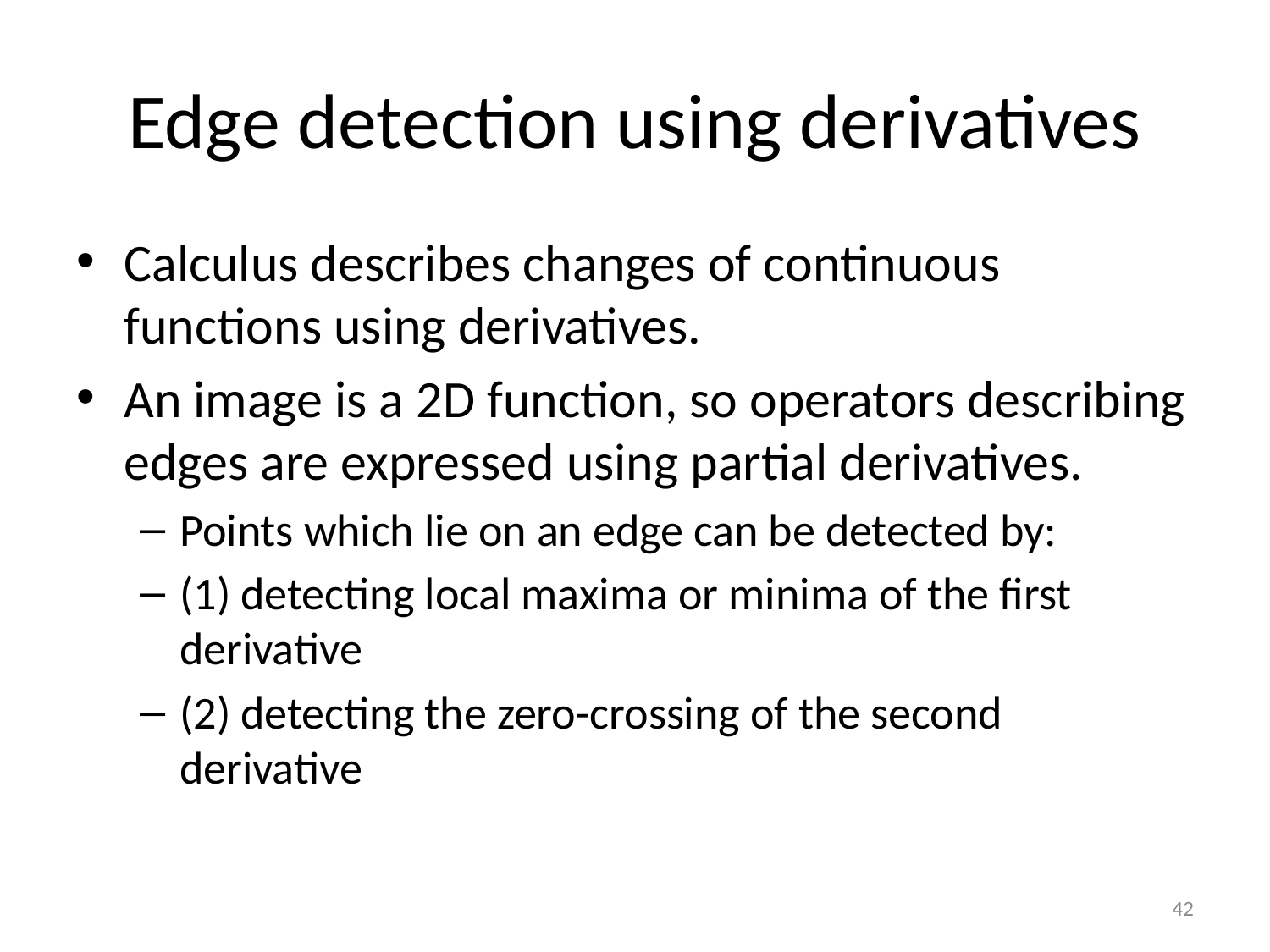

# Edge detection using derivatives
Calculus describes changes of continuous functions using derivatives.
An image is a 2D function, so operators describing edges are expressed using partial derivatives.
Points which lie on an edge can be detected by:
(1) detecting local maxima or minima of the first derivative
(2) detecting the zero-crossing of the second derivative

42